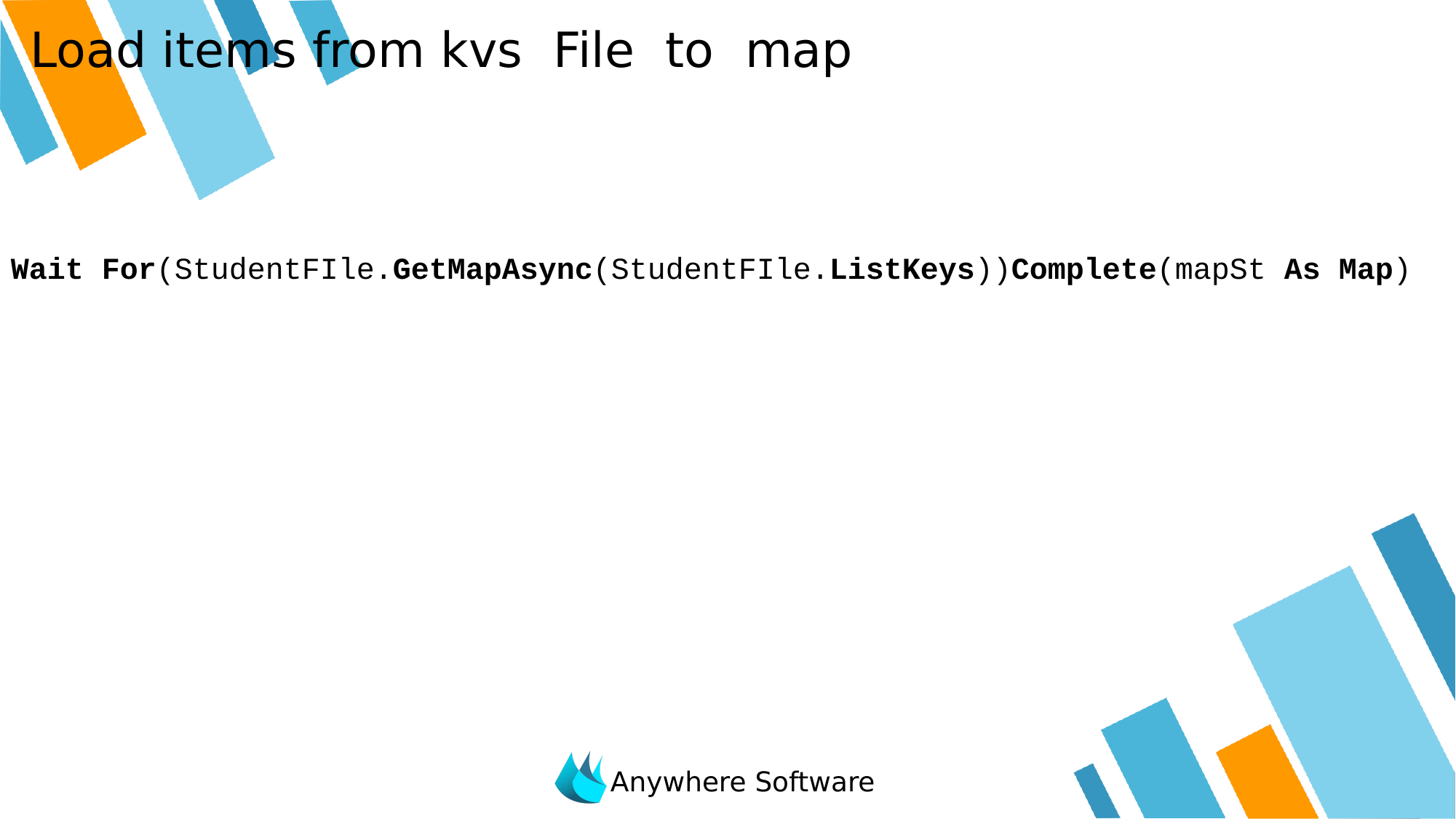

# Load items from kvs  File  to  map
Wait For(StudentFIle.GetMapAsync(StudentFIle.ListKeys))Complete(mapSt As Map)